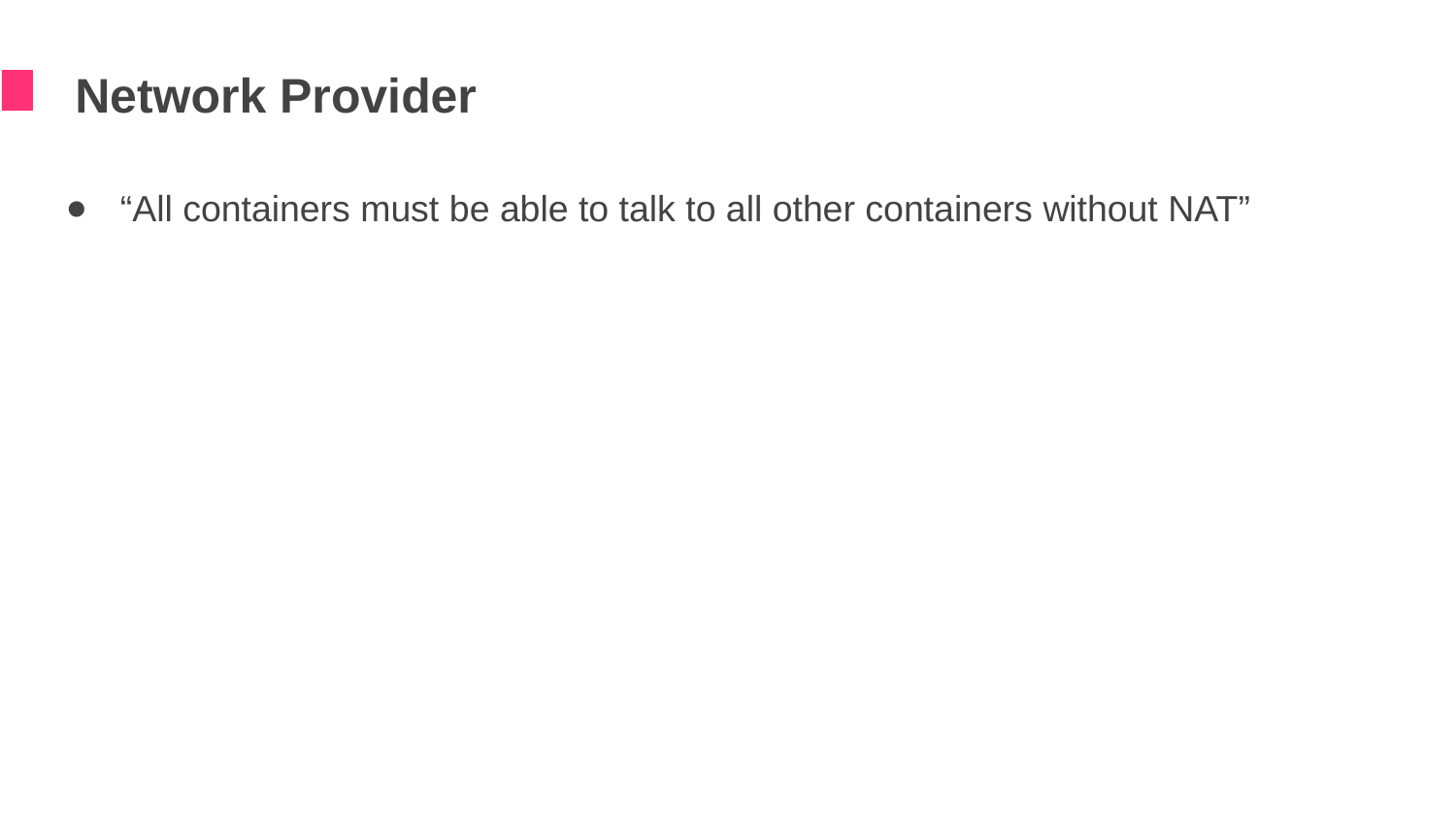

Network Provider

“All containers must be able to talk to all other containers without NAT”